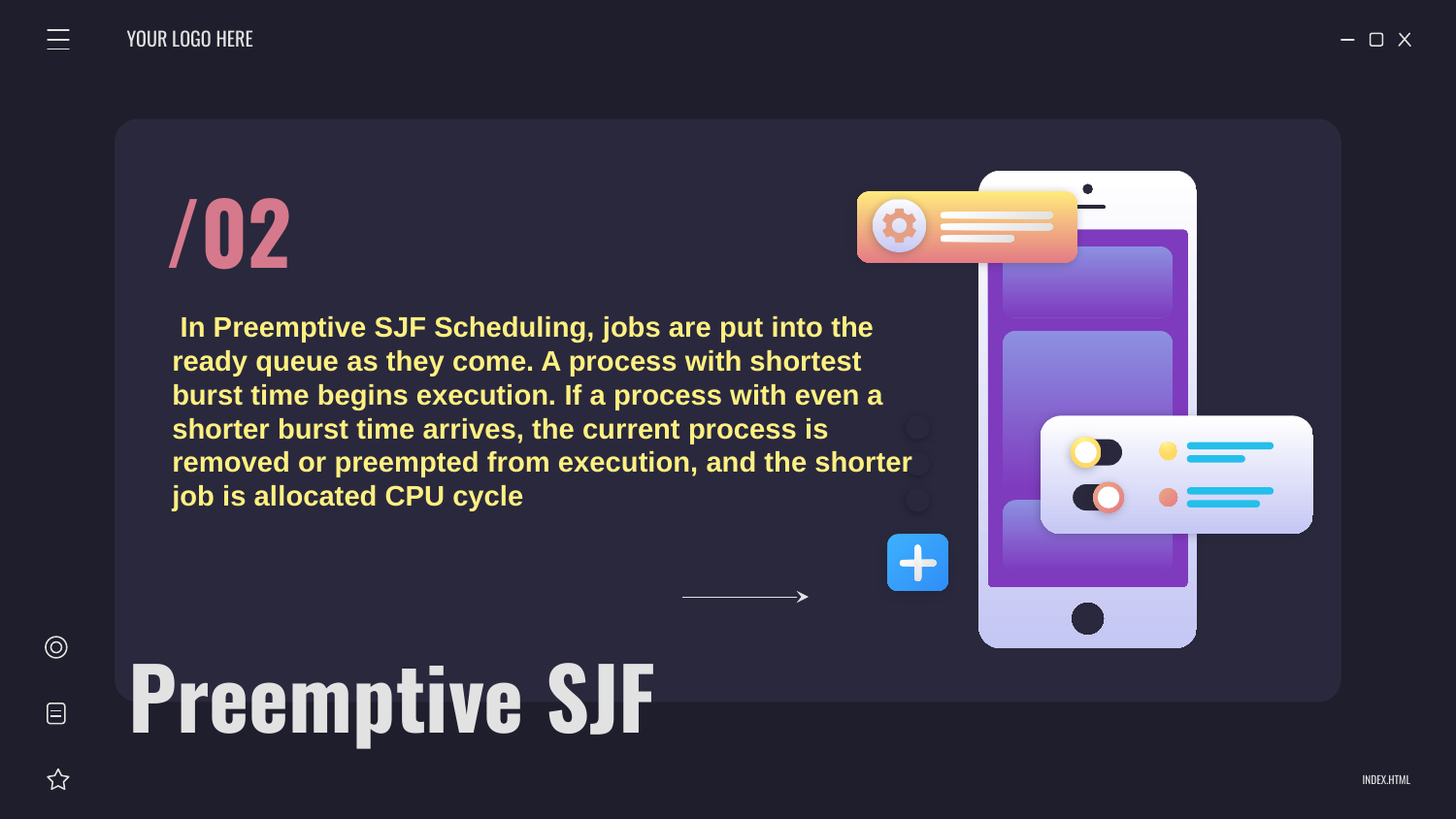

YOUR LOGO HERE

/02

 In Preemptive SJF Scheduling, jobs are put into the ready queue as they come. A process with shortest burst time begins execution. If a process with even a shorter burst time arrives, the current process is removed or preempted from execution, and the shorter job is allocated CPU cycle
# Preemptive SJF

INDEX.HTML